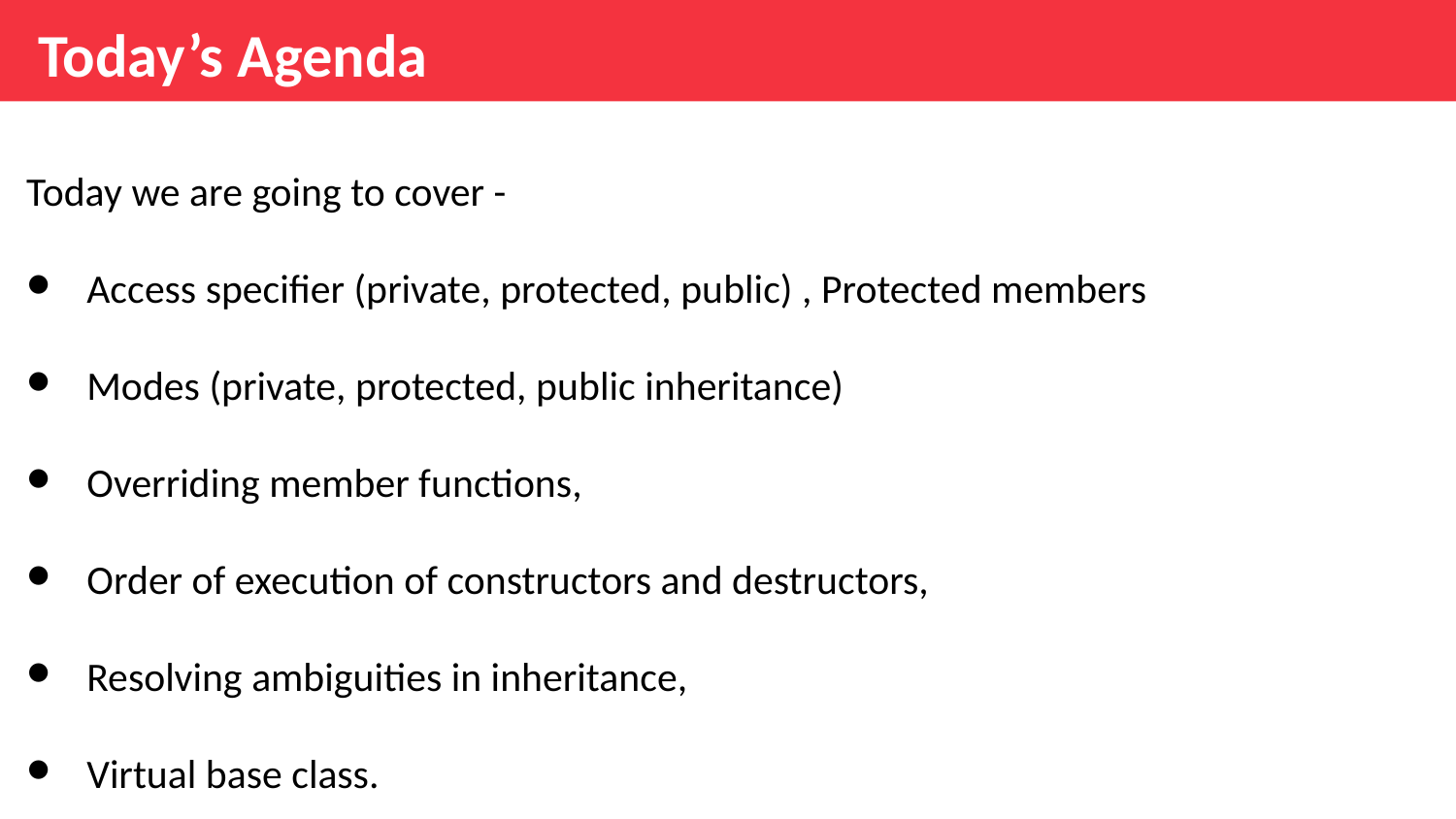

Today’s Agenda

Today we are going to cover -
Access specifier (private, protected, public) , Protected members
Modes (private, protected, public inheritance)
Overriding member functions,
Order of execution of constructors and destructors,
Resolving ambiguities in inheritance,
Virtual base class.